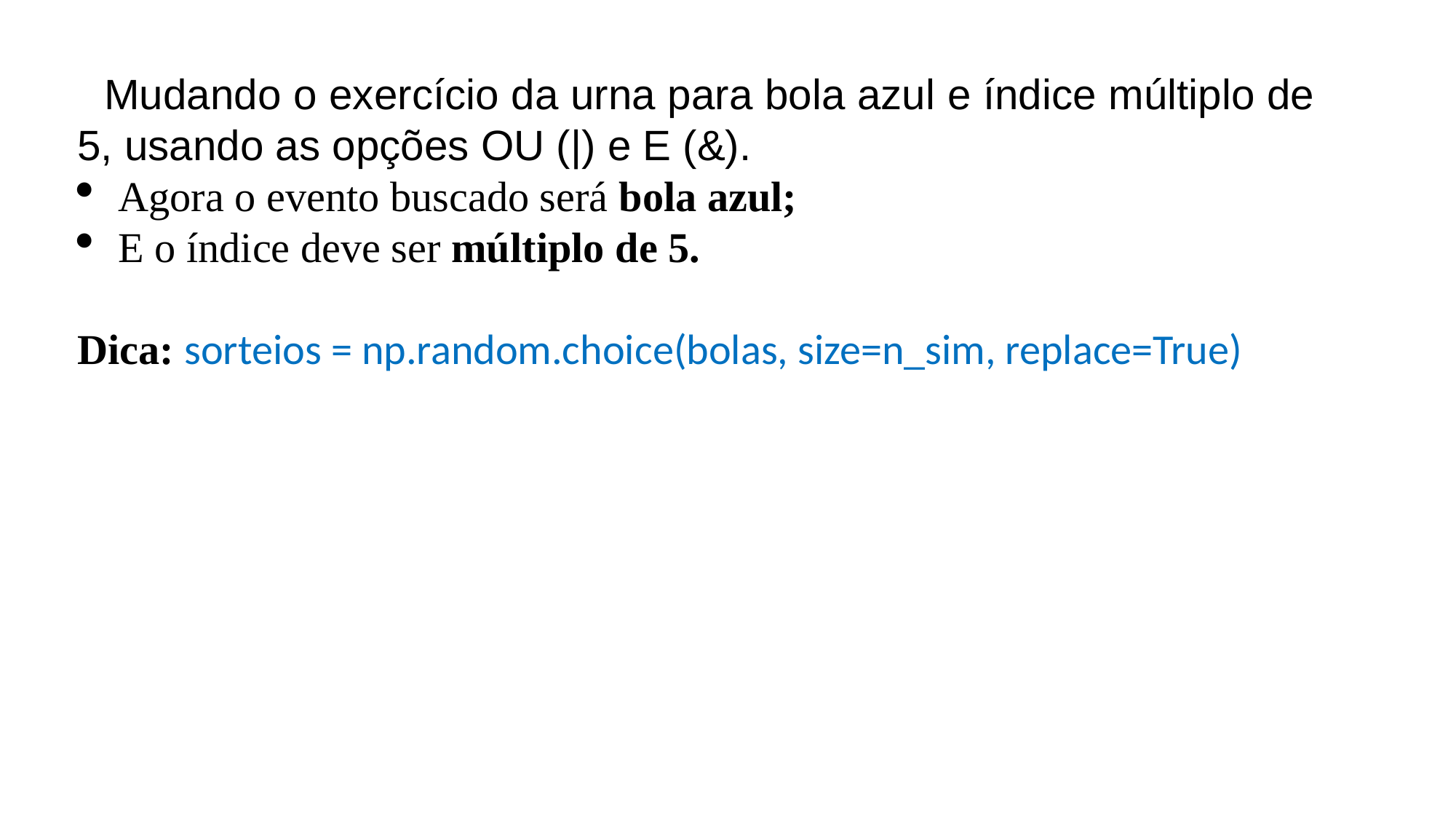

Mudando o exercício da urna para bola azul e índice múltiplo de 5, usando as opções OU (|) e E (&).
Agora o evento buscado será bola azul;
E o índice deve ser múltiplo de 5.

Dica: sorteios = np.random.choice(bolas, size=n_sim, replace=True)